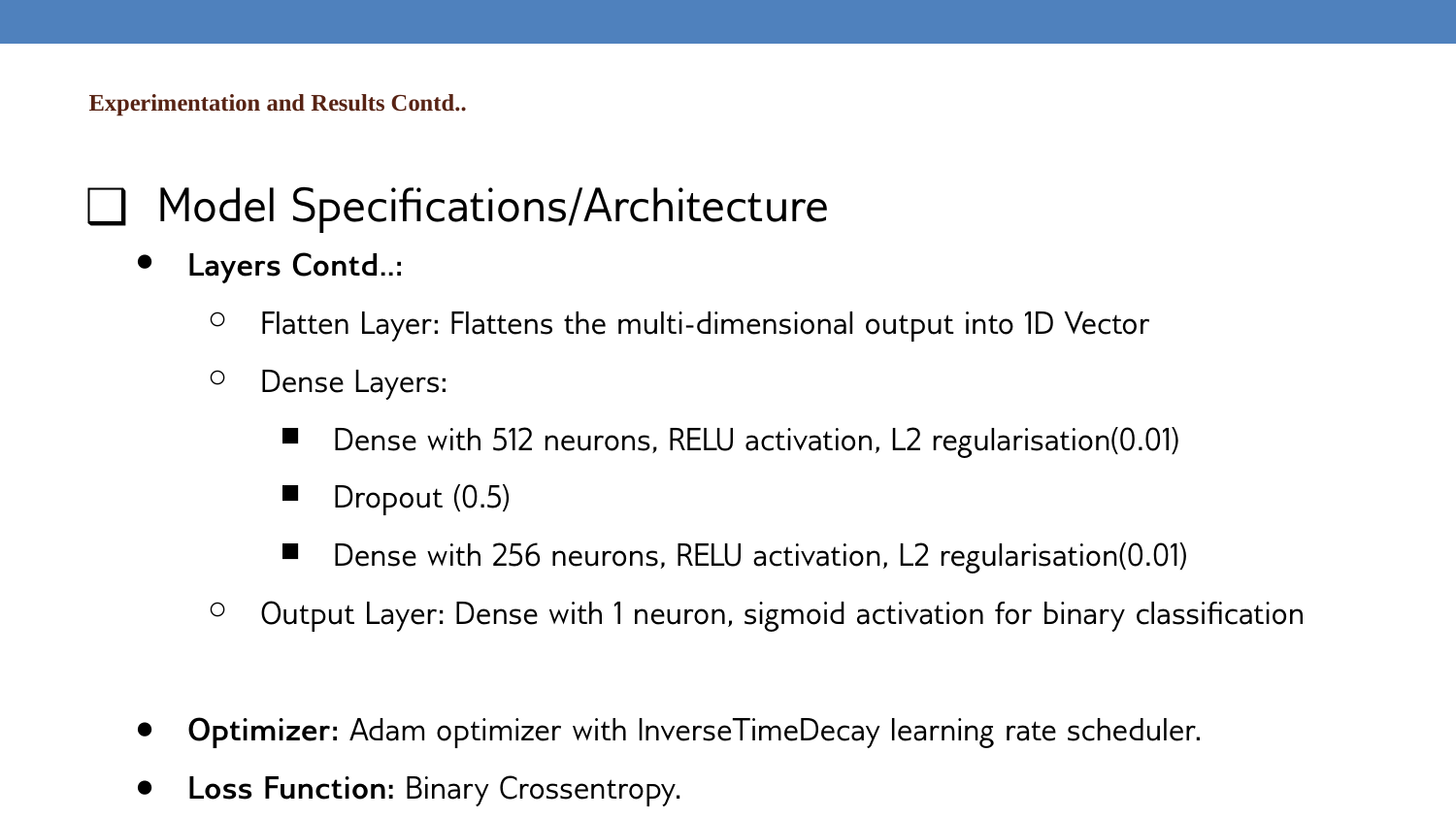

# Experimentation and Results Contd..
Model Specifications/Architecture

Layers Contd..:
Flatten Layer: Flattens the multi-dimensional output into 1D Vector
Dense Layers:
Dense with 512 neurons, RELU activation, L2 regularisation(0.01)
Dropout (0.5)
Dense with 256 neurons, RELU activation, L2 regularisation(0.01)
Output Layer: Dense with 1 neuron, sigmoid activation for binary classification
Optimizer: Adam optimizer with InverseTimeDecay learning rate scheduler.
Loss Function: Binary Crossentropy.